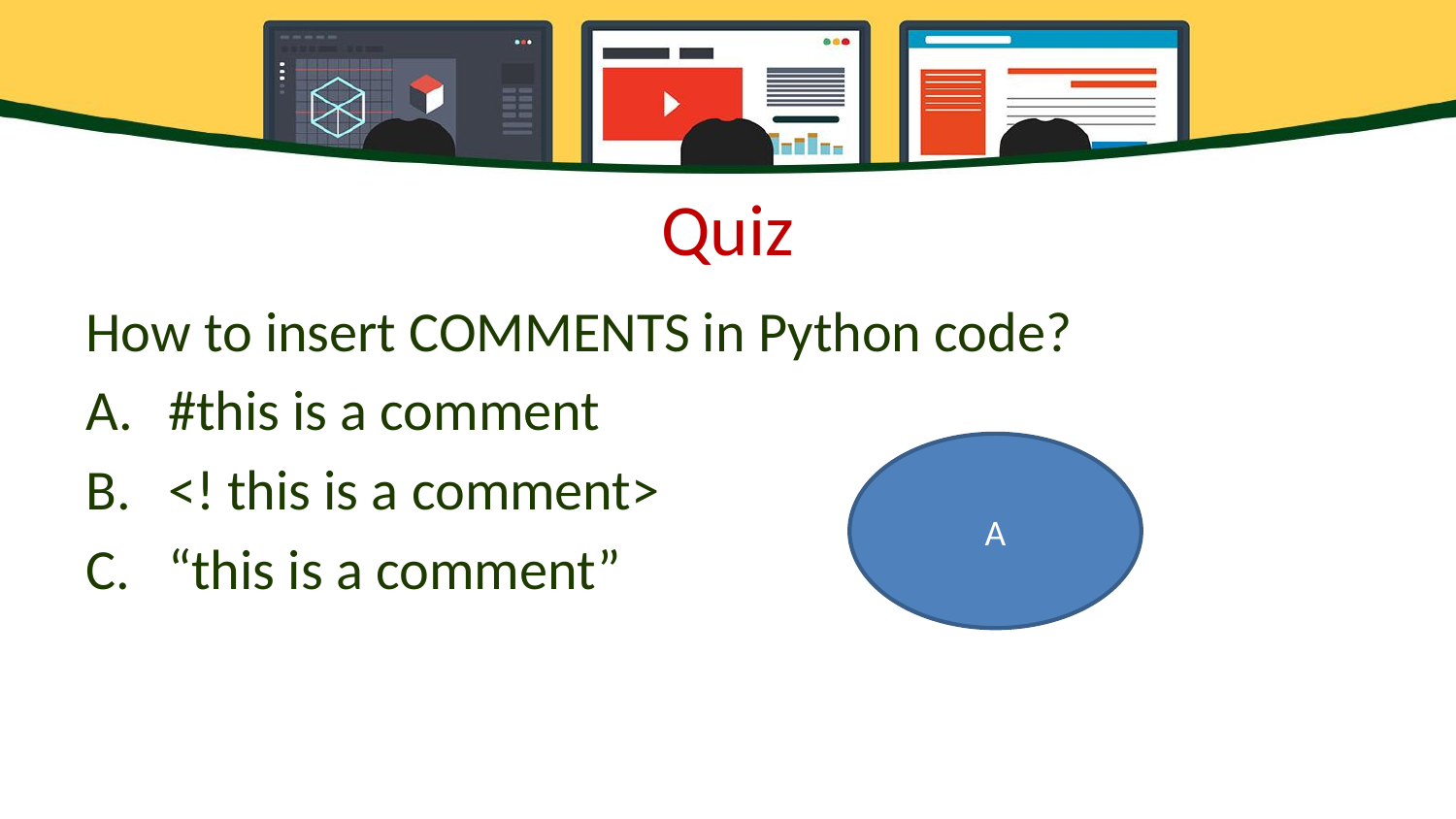

# Quiz
How to insert COMMENTS in Python code?
#this is a comment
<! this is a comment>
“this is a comment”
A